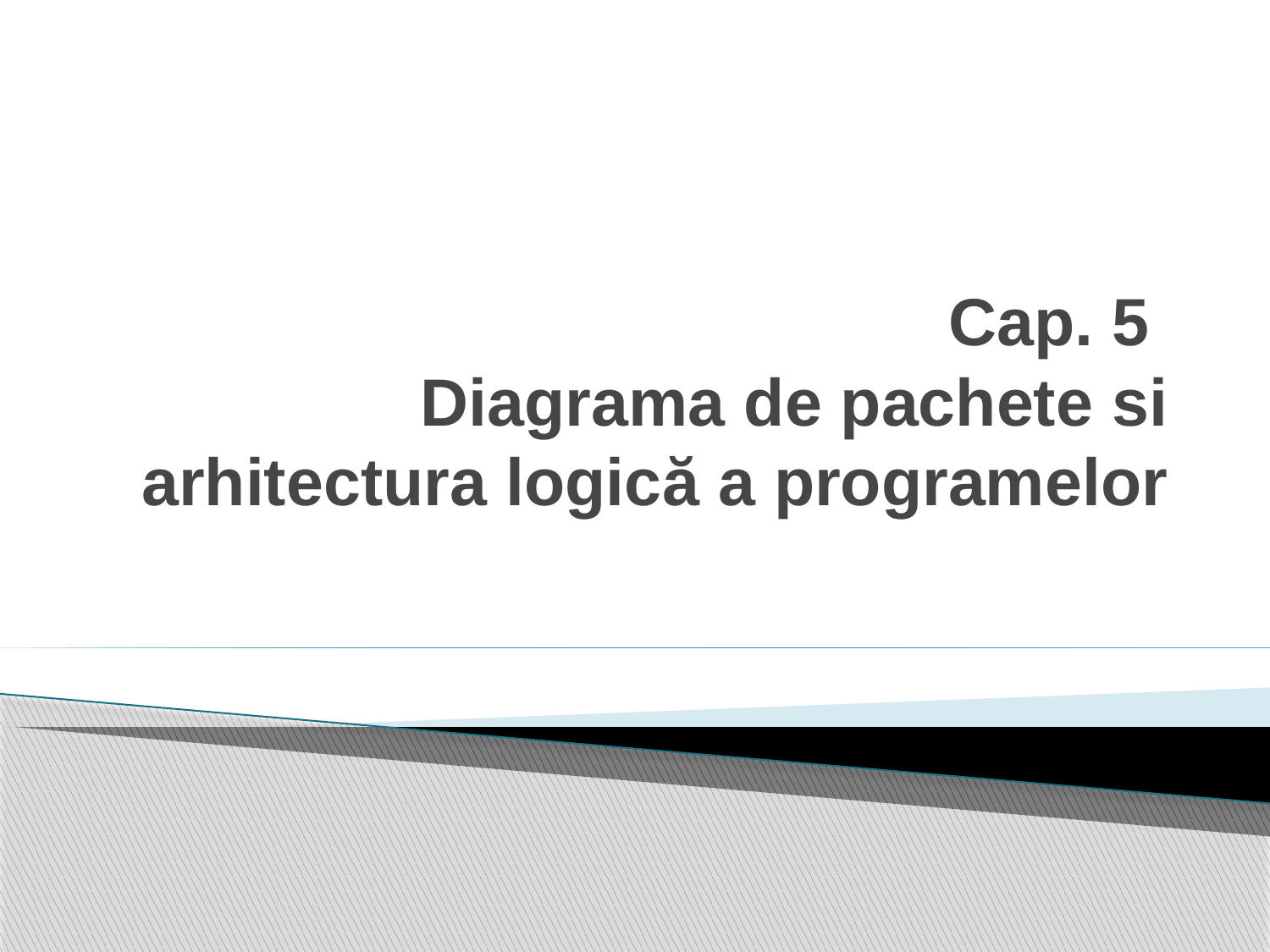

# Cap. 5 Diagrama de pachete si arhitectura logică a programelor